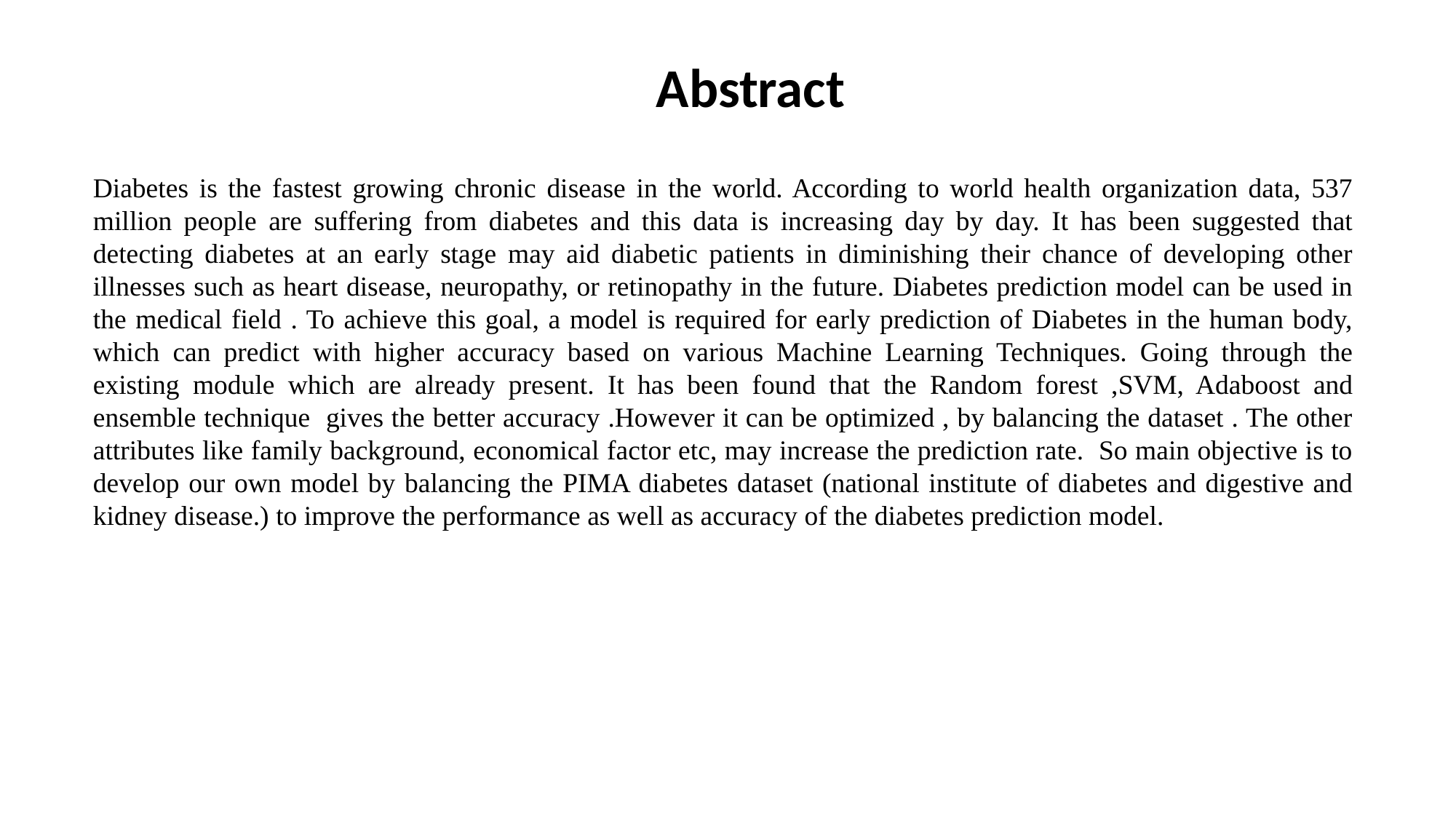

Abstract
Diabetes is the fastest growing chronic disease in the world. According to world health organization data, 537 million people are suffering from diabetes and this data is increasing day by day. It has been suggested that detecting diabetes at an early stage may aid diabetic patients in diminishing their chance of developing other illnesses such as heart disease, neuropathy, or retinopathy in the future. Diabetes prediction model can be used in the medical field . To achieve this goal, a model is required for early prediction of Diabetes in the human body, which can predict with higher accuracy based on various Machine Learning Techniques. Going through the existing module which are already present. It has been found that the Random forest ,SVM, Adaboost and ensemble technique  gives the better accuracy .However it can be optimized , by balancing the dataset . The other attributes like family background, economical factor etc, may increase the prediction rate.  So main objective is to develop our own model by balancing the PIMA diabetes dataset (national institute of diabetes and digestive and kidney disease.) to improve the performance as well as accuracy of the diabetes prediction model.